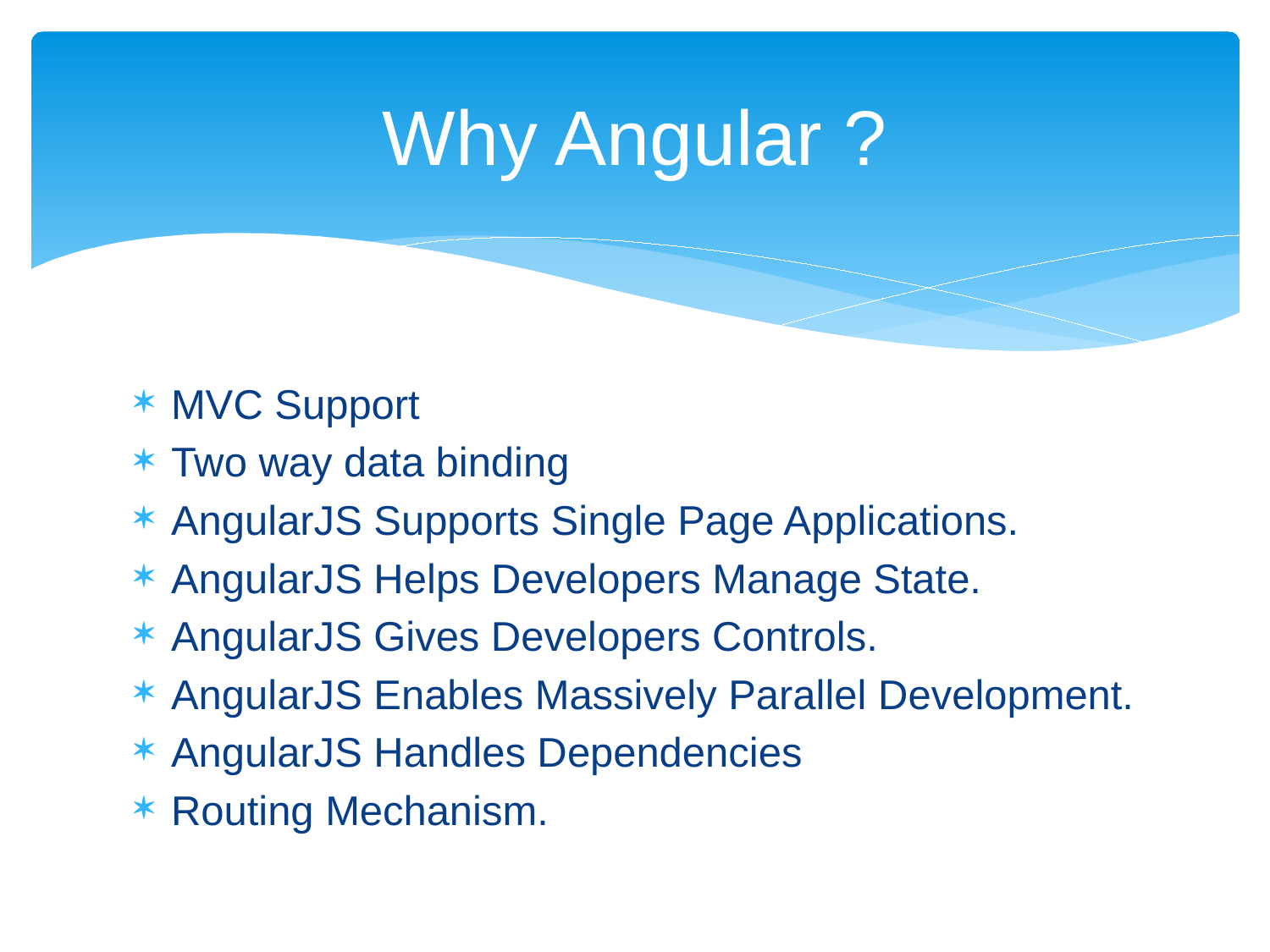

# Why Angular ?
MVC Support
Two way data binding
AngularJS Supports Single Page Applications.
AngularJS Helps Developers Manage State.
AngularJS Gives Developers Controls.
AngularJS Enables Massively Parallel Development.
AngularJS Handles Dependencies
Routing Mechanism.